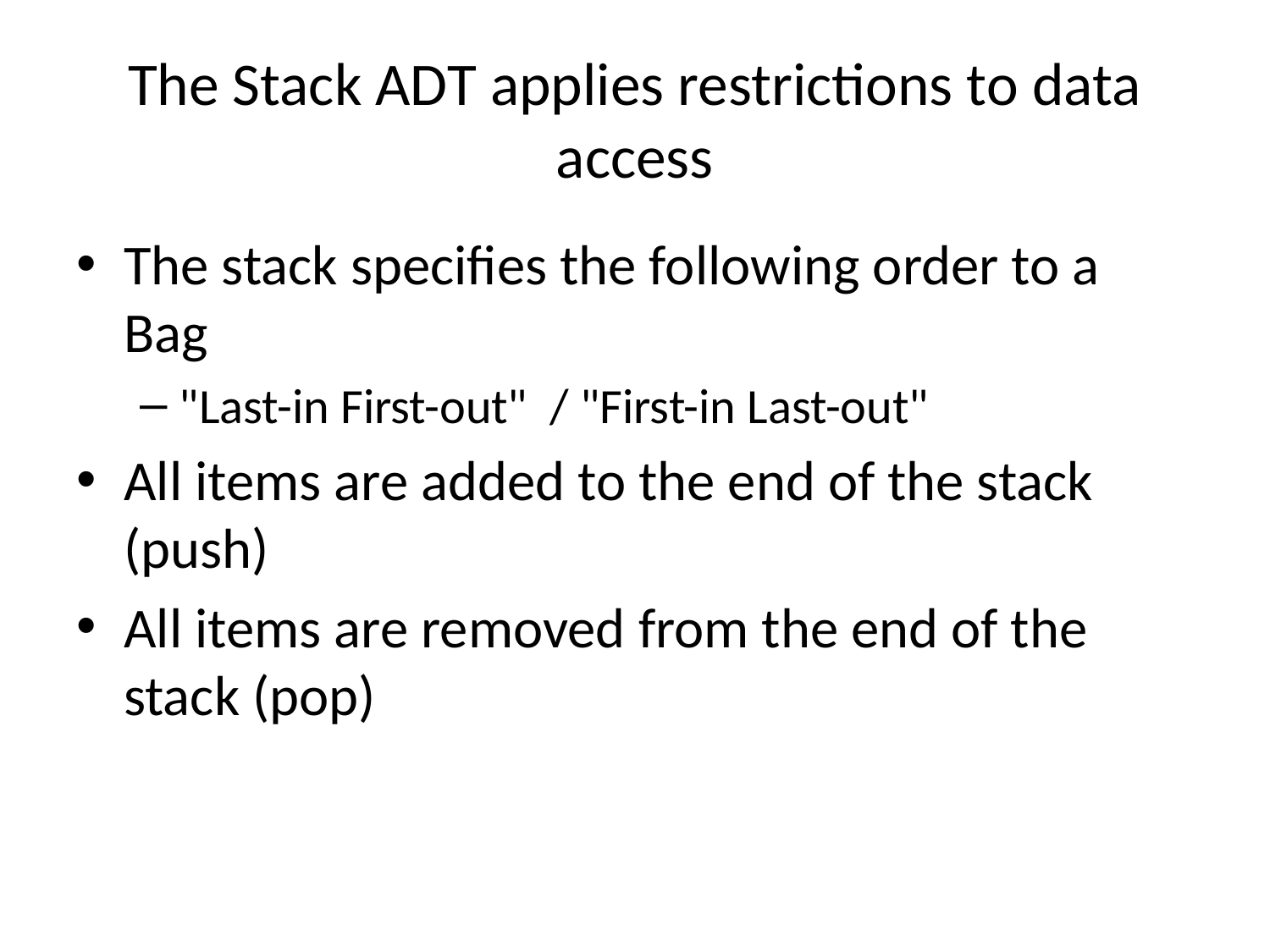

# The Stack ADT applies restrictions to data access
The stack specifies the following order to a Bag
"Last-in First-out"  / "First-in Last-out"
All items are added to the end of the stack (push)
All items are removed from the end of the stack (pop)